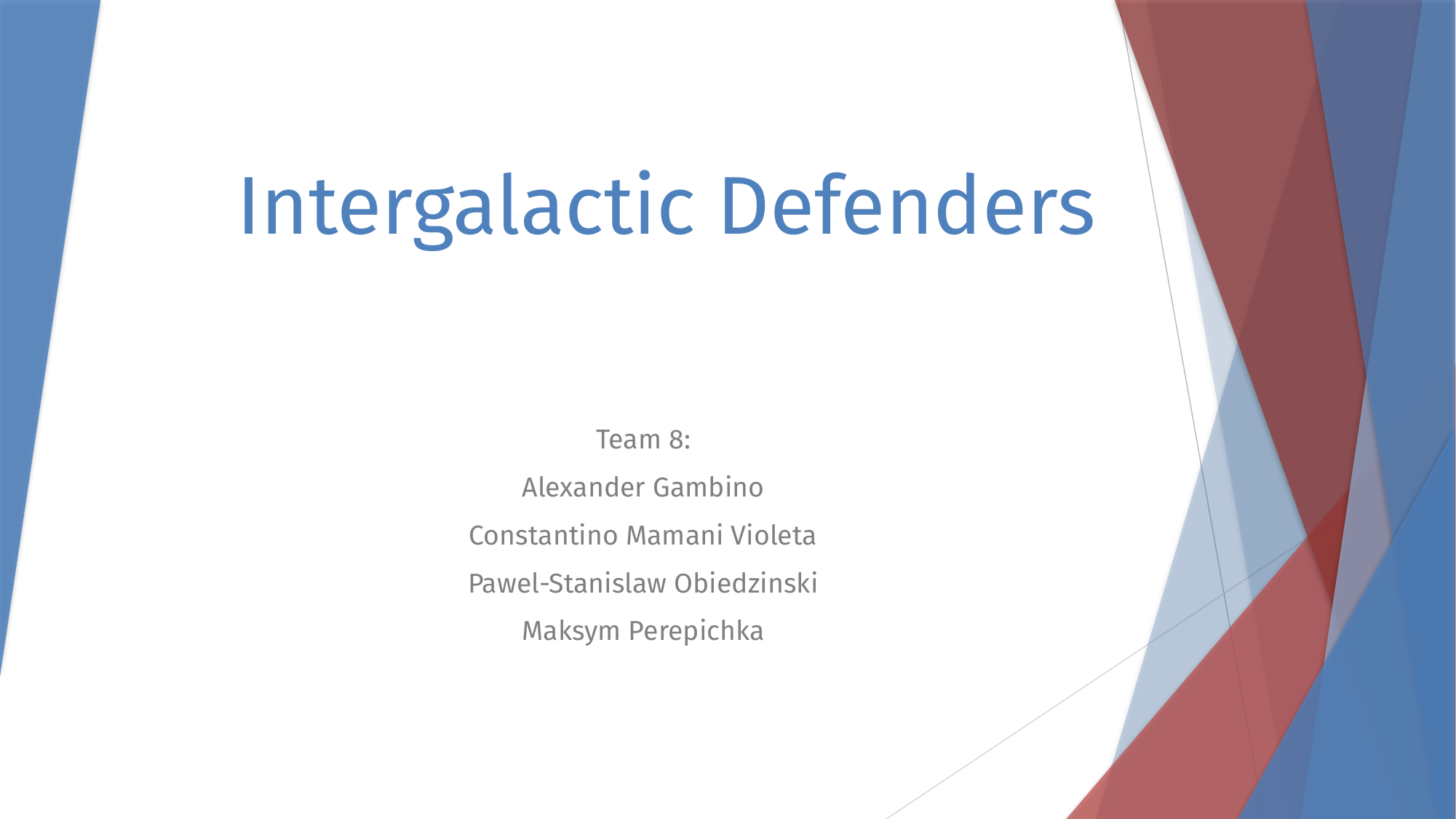

# Intergalactic Defenders
Team 8:
Alexander Gambino
Constantino Mamani Violeta
Pawel-Stanislaw Obiedzinski
Maksym Perepichka